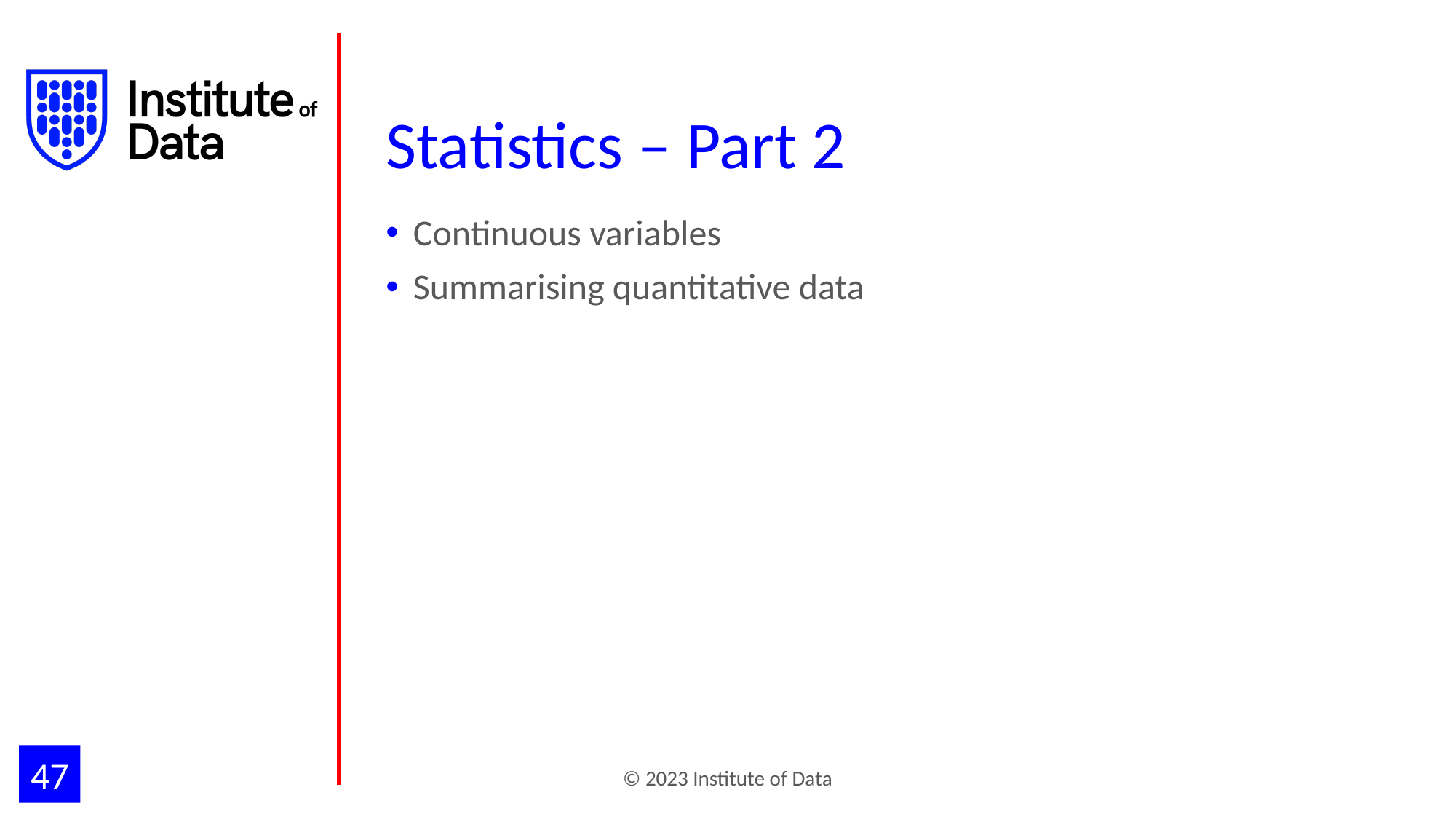

# Statistics – Part 2
Continuous variables
Summarising quantitative data
Measuring centre in quantitative data: mean, mode, and median
Interquartile range (IQR)
Variance and standard deviation of a population